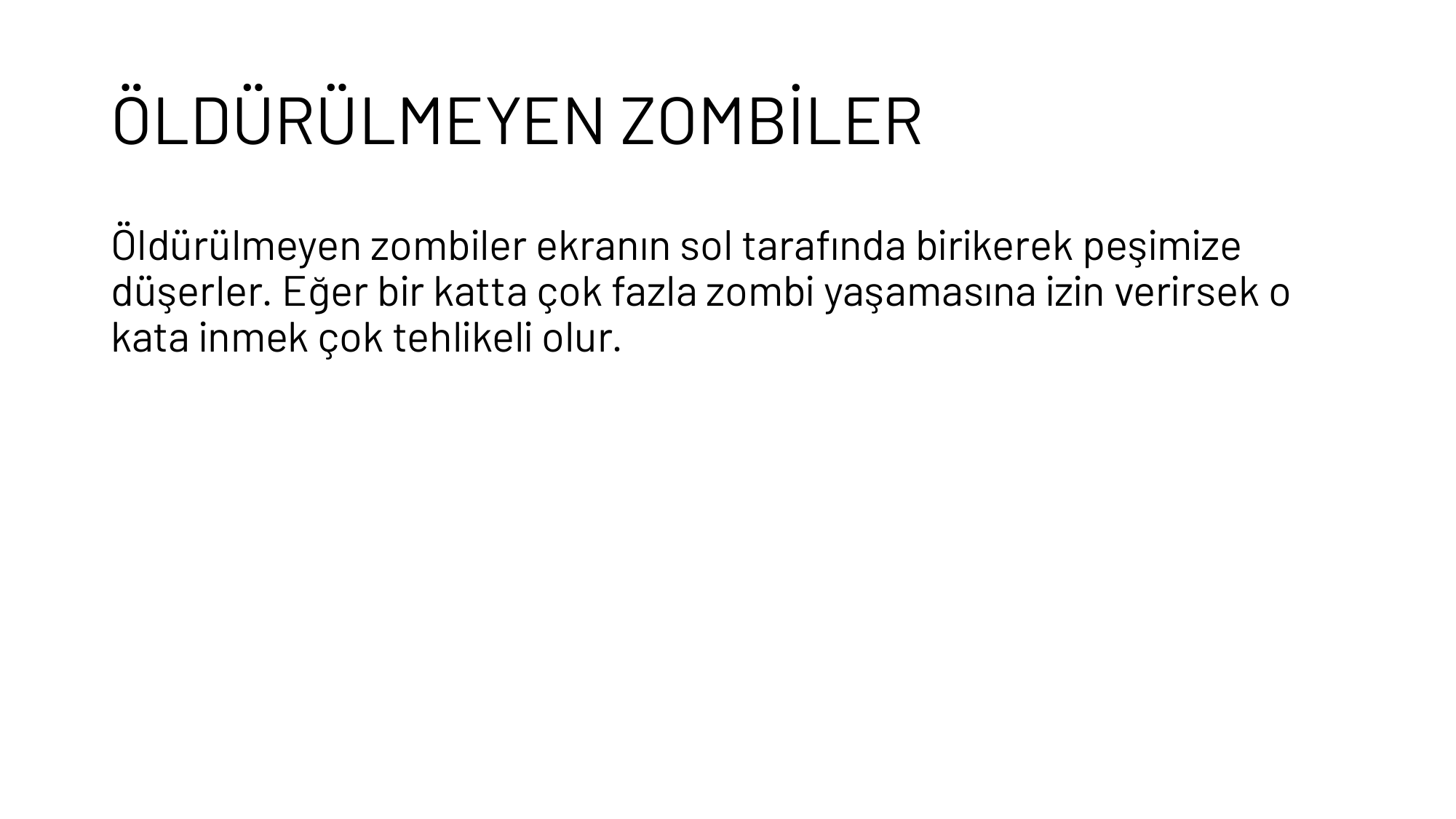

# ÖLDÜRÜLMEYEN ZOMBİLER
Öldürülmeyen zombiler ekranın sol tarafında birikerek peşimize düşerler. Eğer bir katta çok fazla zombi yaşamasına izin verirsek o kata inmek çok tehlikeli olur.